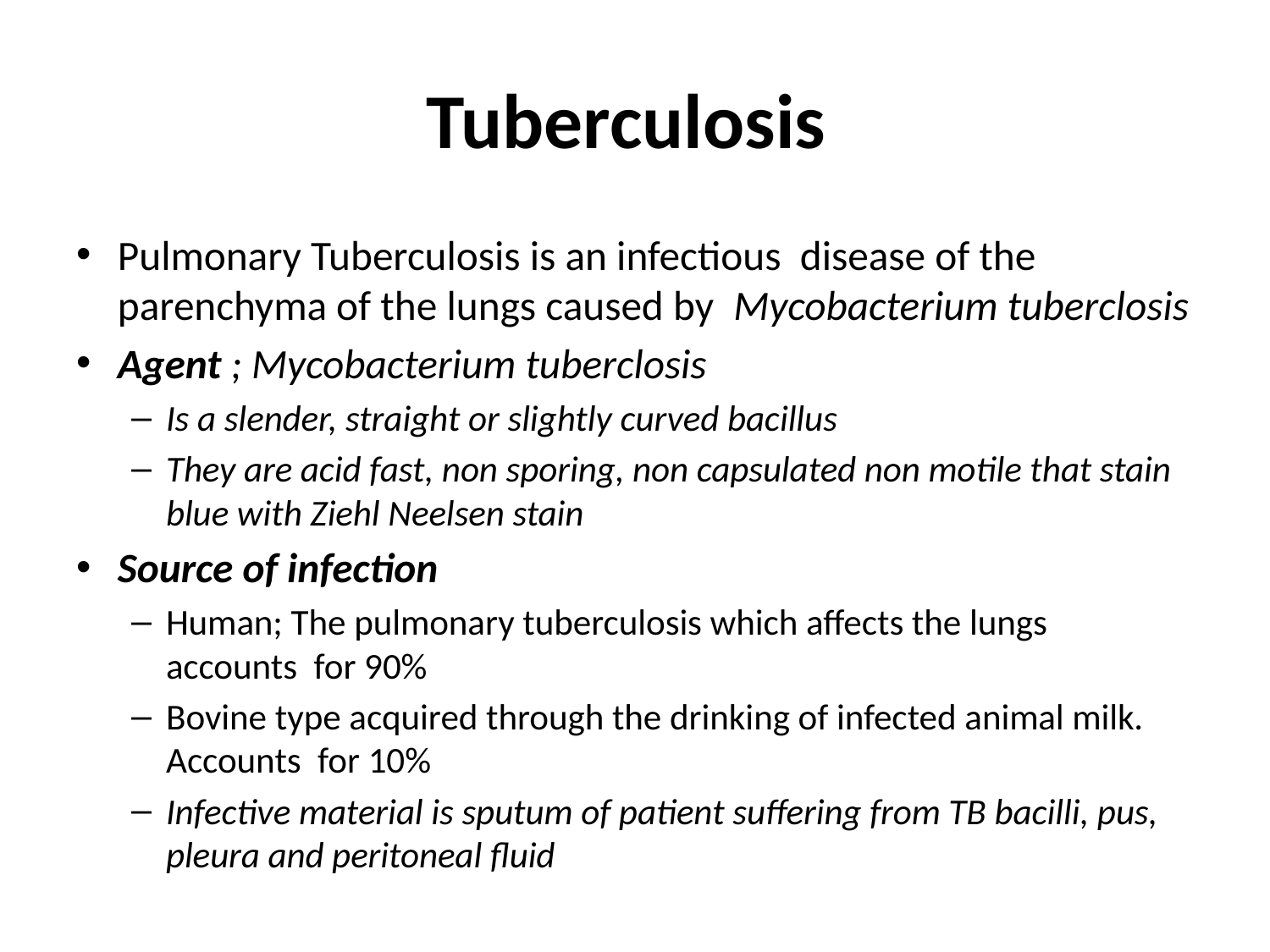

# Tuberculosis
Pulmonary Tuberculosis is an infectious  disease of the parenchyma of the lungs caused by  Mycobacterium tuberclosis
Agent ; Mycobacterium tuberclosis
Is a slender, straight or slightly curved bacillus
They are acid fast, non sporing, non capsulated non motile that stain blue with Ziehl Neelsen stain
Source of infection
Human; The pulmonary tuberculosis which affects the lungs  accounts  for 90%
Bovine type acquired through the drinking of infected animal milk. Accounts  for 10%
Infective material is sputum of patient suffering from TB bacilli, pus, pleura and peritoneal fluid